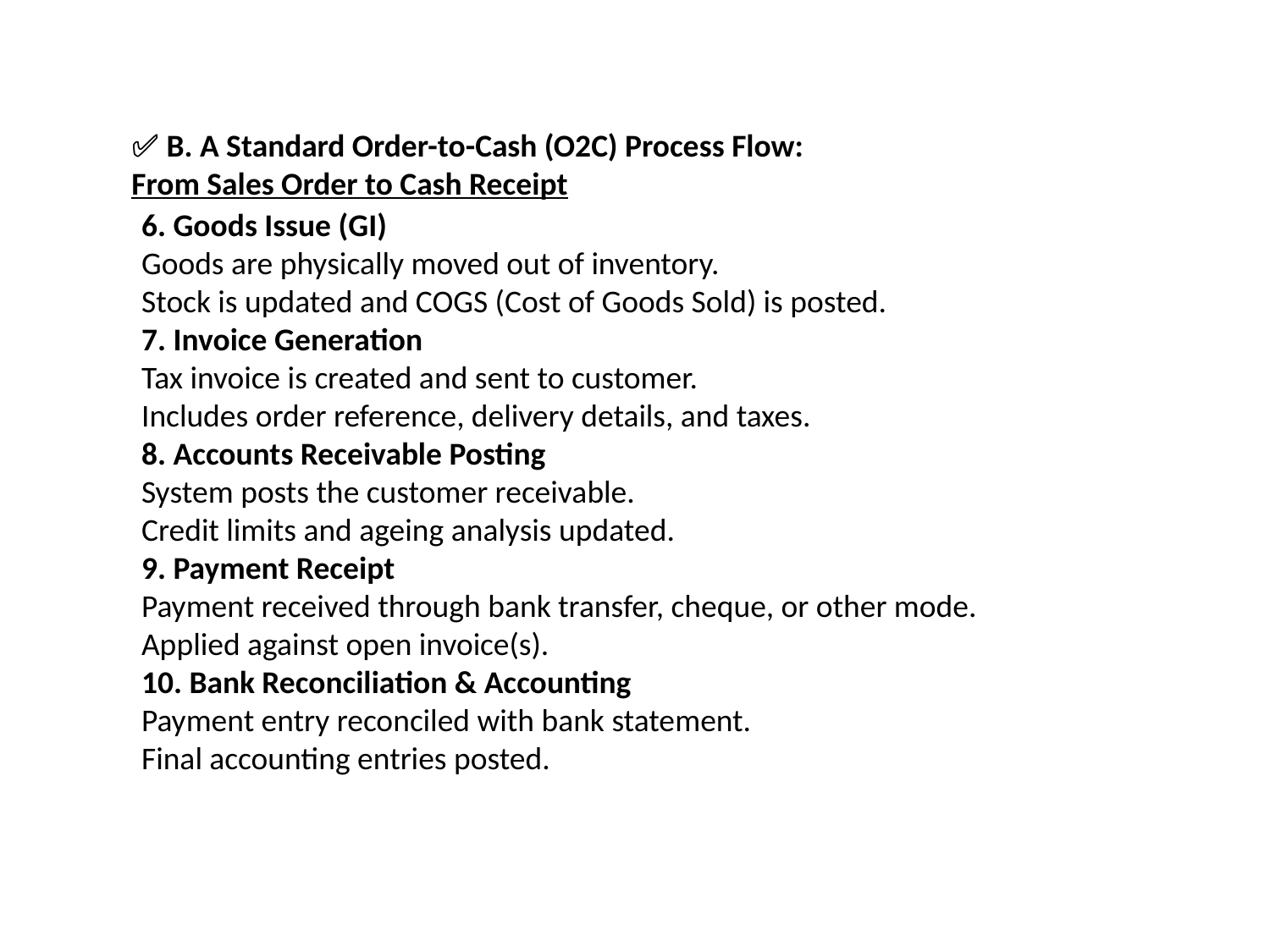

✅ B. A Standard Order-to-Cash (O2C) Process Flow:
From Sales Order to Cash Receipt
6. Goods Issue (GI)
Goods are physically moved out of inventory.
Stock is updated and COGS (Cost of Goods Sold) is posted.
7. Invoice Generation
Tax invoice is created and sent to customer.
Includes order reference, delivery details, and taxes.
8. Accounts Receivable Posting
System posts the customer receivable.
Credit limits and ageing analysis updated.
9. Payment Receipt
Payment received through bank transfer, cheque, or other mode.
Applied against open invoice(s).
10. Bank Reconciliation & Accounting
Payment entry reconciled with bank statement.
Final accounting entries posted.